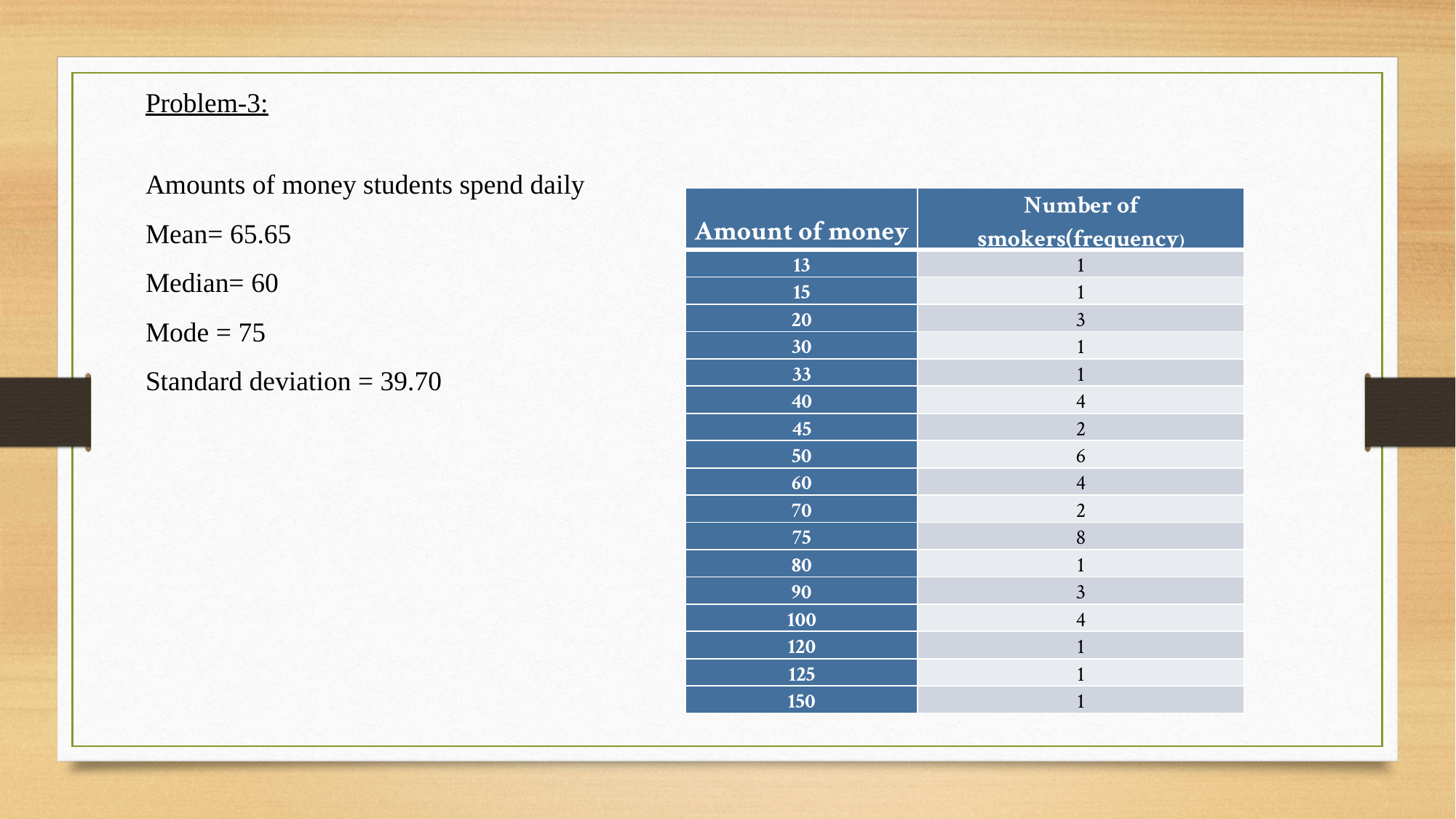

Problem-3:

Amounts of money students spend daily
Mean= 65.65
Median= 60
Mode = 75
Standard deviation = 39.70

| Amount of money | Number of smokers(frequency) |
| --- | --- |
| 13 | 1 |
| 15 | 1 |
| 20 | 3 |
| 30 | 1 |
| 33 | 1 |
| 40 | 4 |
| 45 | 2 |
| 50 | 6 |
| 60 | 4 |
| 70 | 2 |
| 75 | 8 |
| 80 | 1 |
| 90 | 3 |
| 100 | 4 |
| 120 | 1 |
| 125 | 1 |
| 150 | 1 |